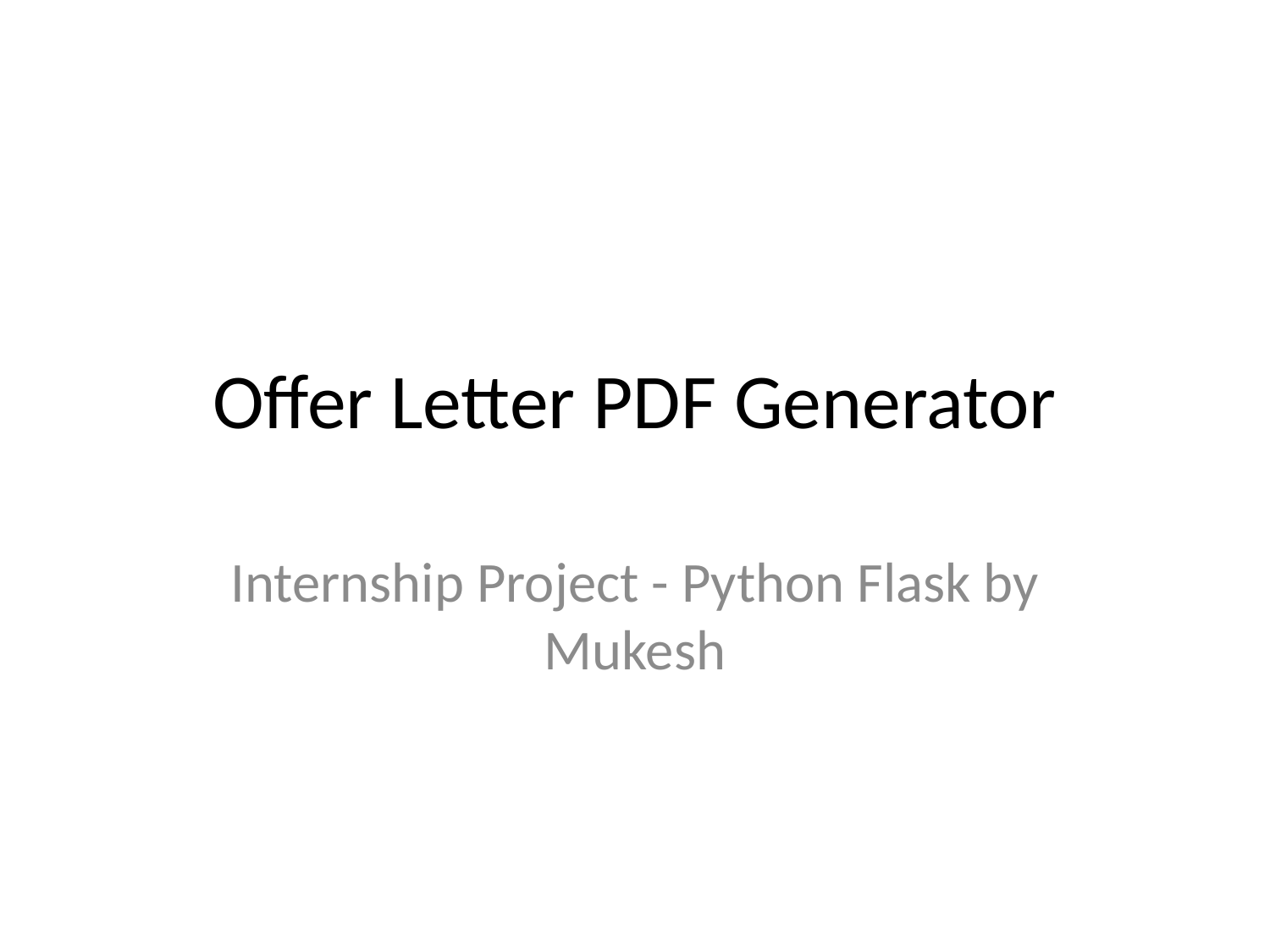

# Offer Letter PDF Generator
Internship Project - Python Flask by Mukesh